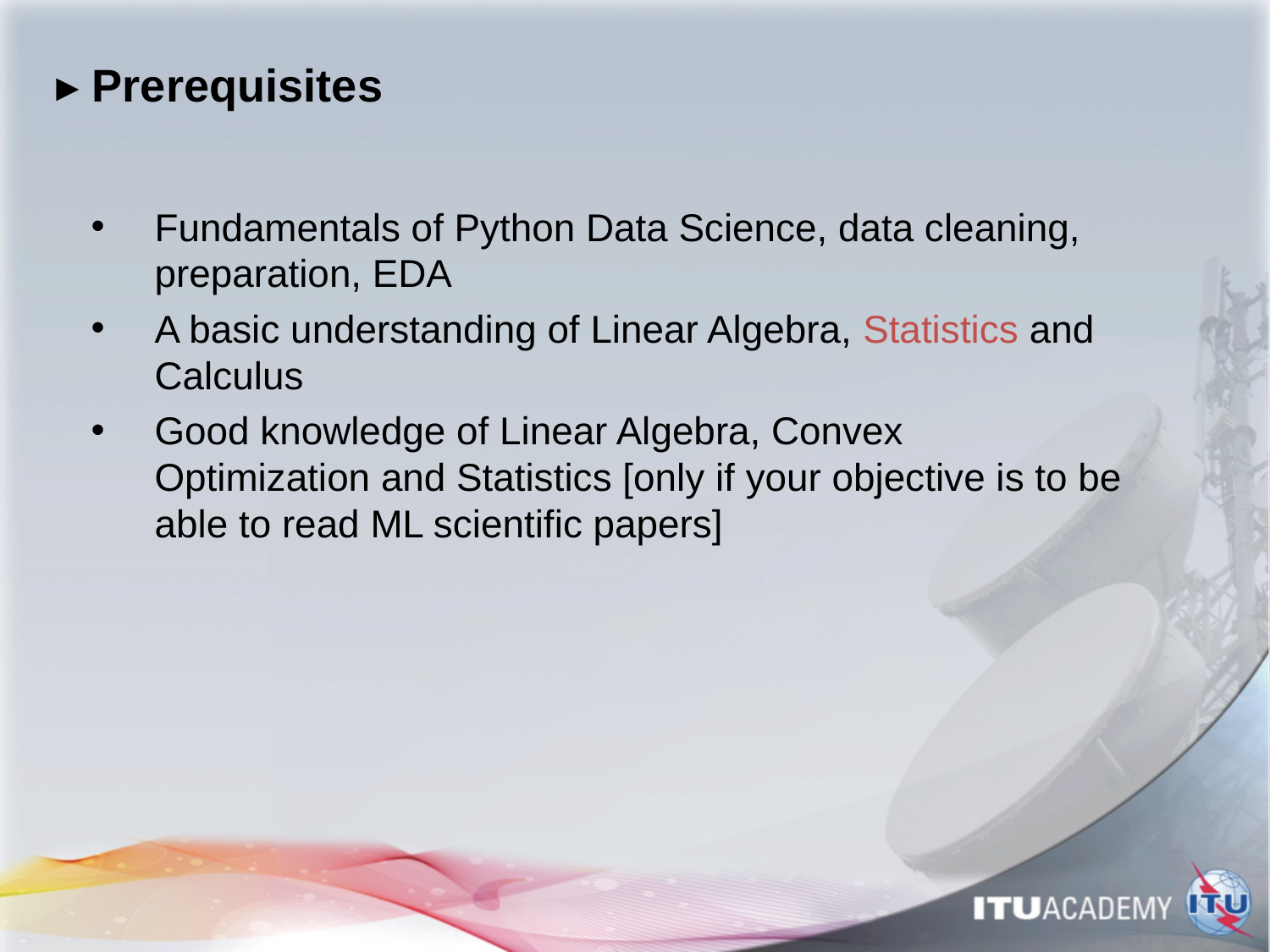

# ▸ Prerequisites
Fundamentals of Python Data Science, data cleaning, preparation, EDA
A basic understanding of Linear Algebra, Statistics and Calculus
Good knowledge of Linear Algebra, Convex Optimization and Statistics [only if your objective is to be able to read ML scientific papers]